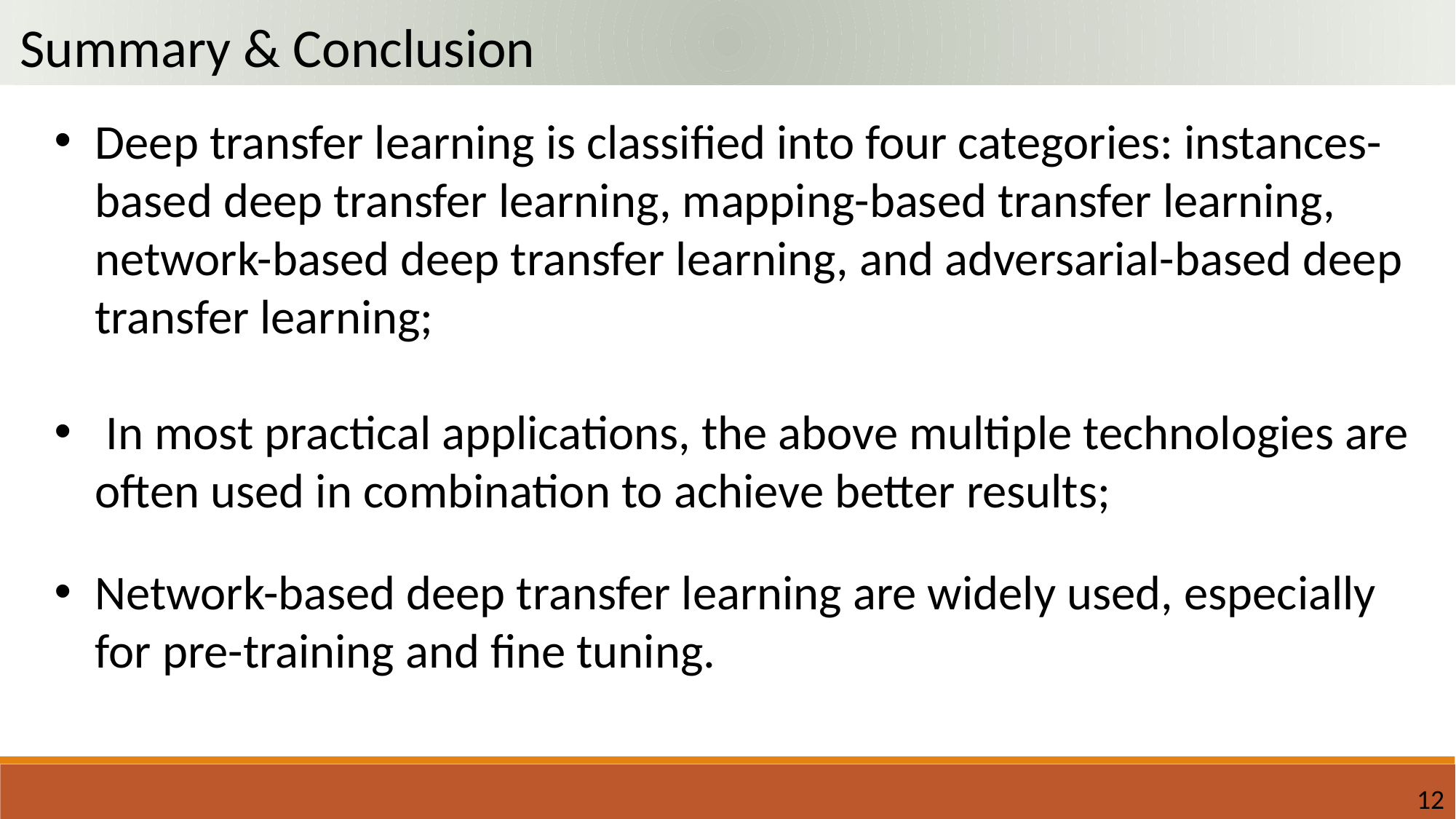

Summary & Conclusion
Deep transfer learning is classified into four categories: instances-based deep transfer learning, mapping-based transfer learning, network-based deep transfer learning, and adversarial-based deep transfer learning;

 In most practical applications, the above multiple technologies are often used in combination to achieve better results;

Network-based deep transfer learning are widely used, especially for pre-training and fine tuning.
12